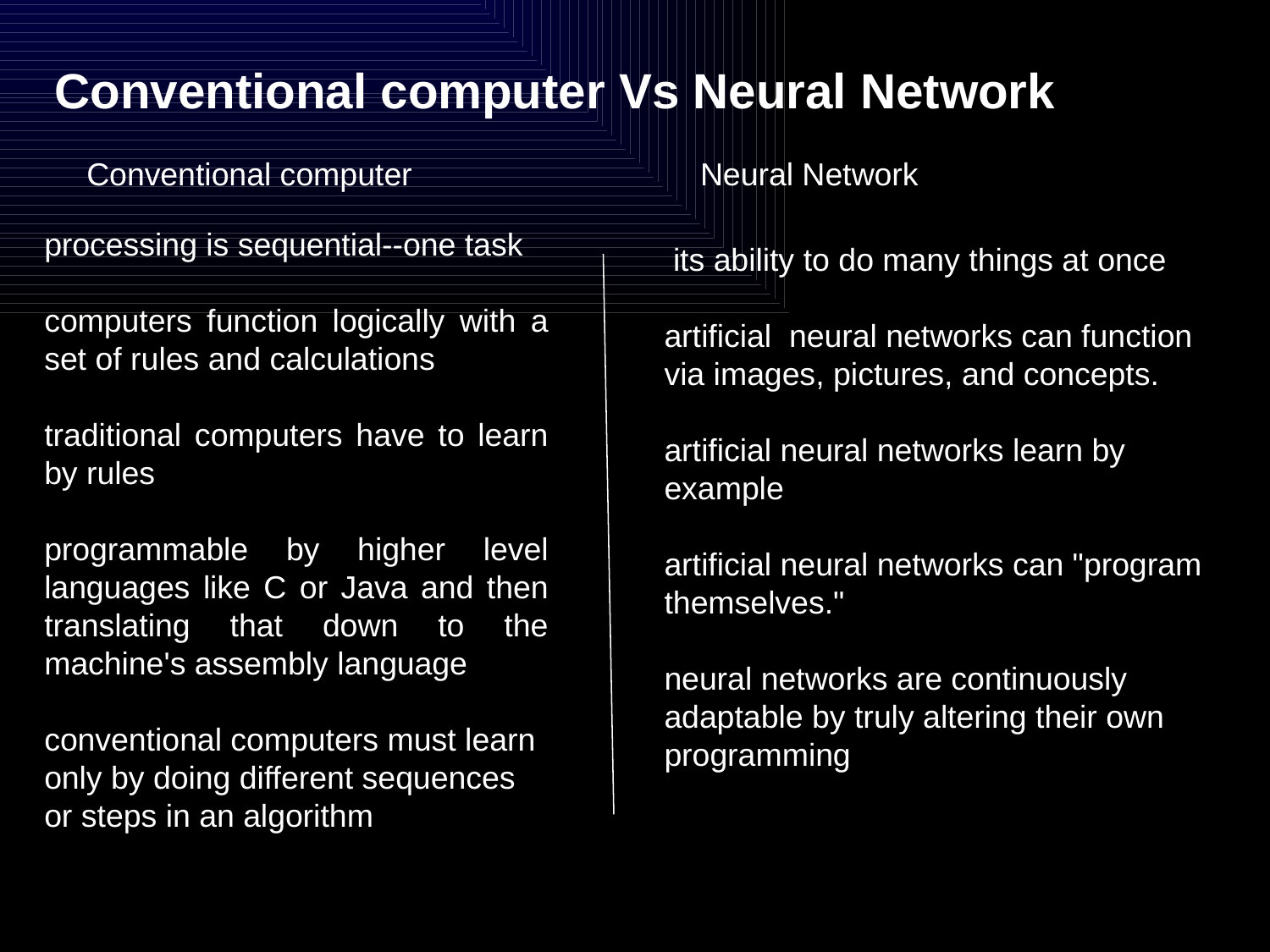

Conventional computer Vs Neural Network
Conventional computer
Neural Network
processing is sequential--one task

computers function logically with a set of rules and calculations

traditional computers have to learn by rules

programmable by higher level languages like C or Java and then translating that down to the machine's assembly language

conventional computers must learn only by doing different sequences or steps in an algorithm

 its ability to do many things at once

artificial  neural networks can function via images, pictures, and concepts.

artificial neural networks learn by example

artificial neural networks can "program themselves."

neural networks are continuously adaptable by truly altering their own programming